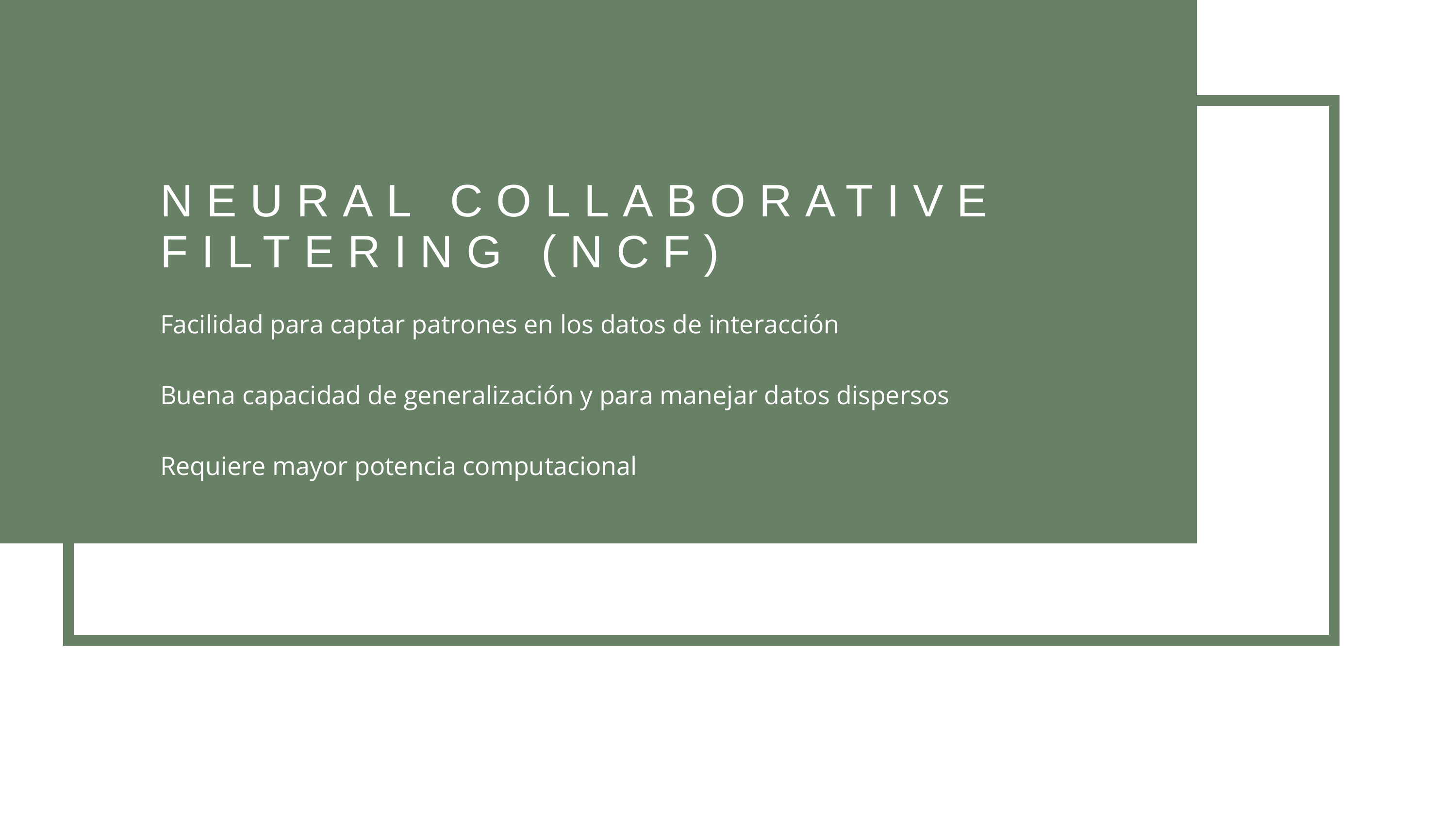

NEURAL COLLABORATIVE FILTERING (NCF)
Facilidad para captar patrones en los datos de interacción

Buena capacidad de generalización y para manejar datos dispersos

Requiere mayor potencia computacional